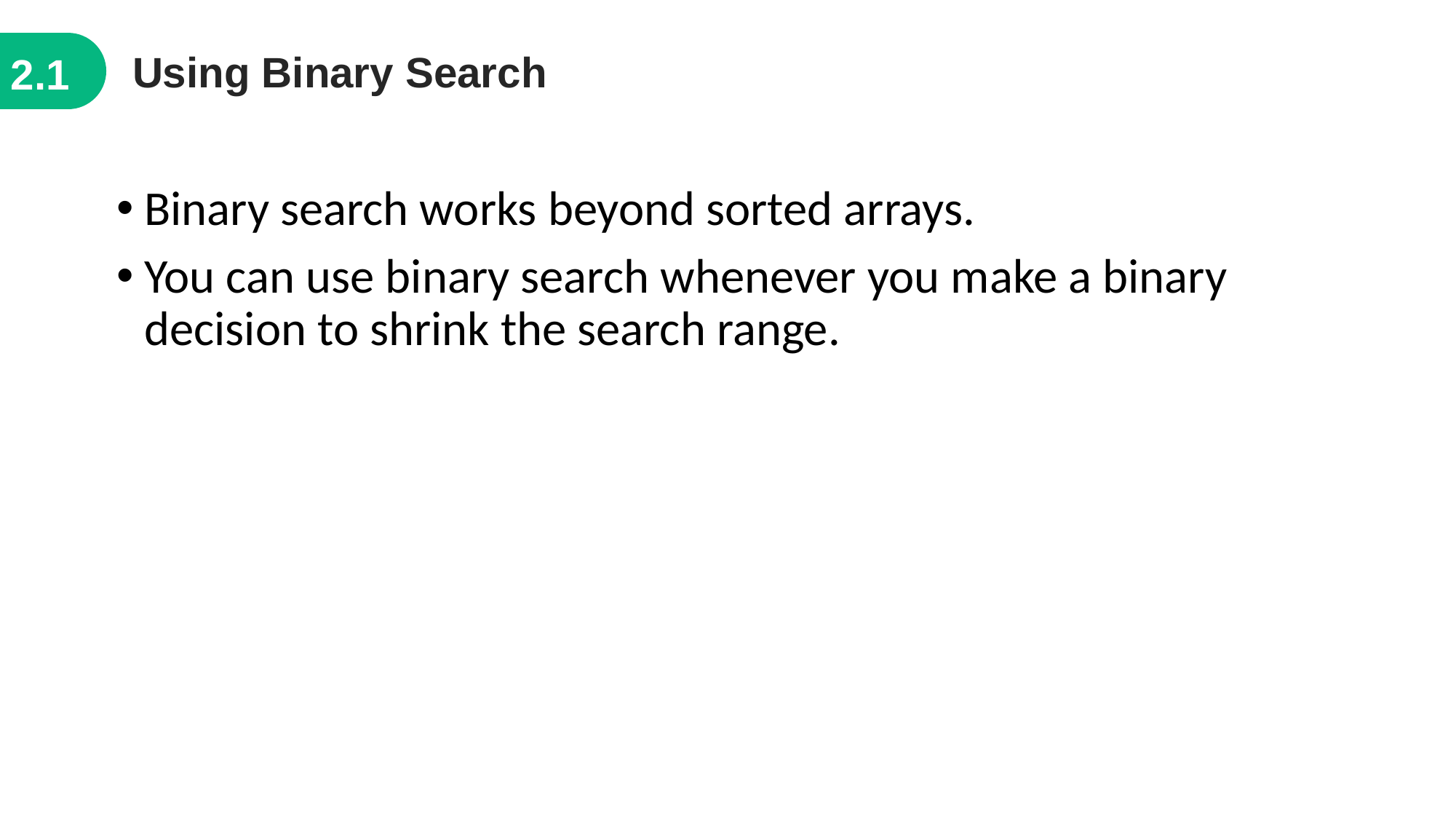

Using Binary Search
2.1
Binary search works beyond sorted arrays.
You can use binary search whenever you make a binary decision to shrink the search range.